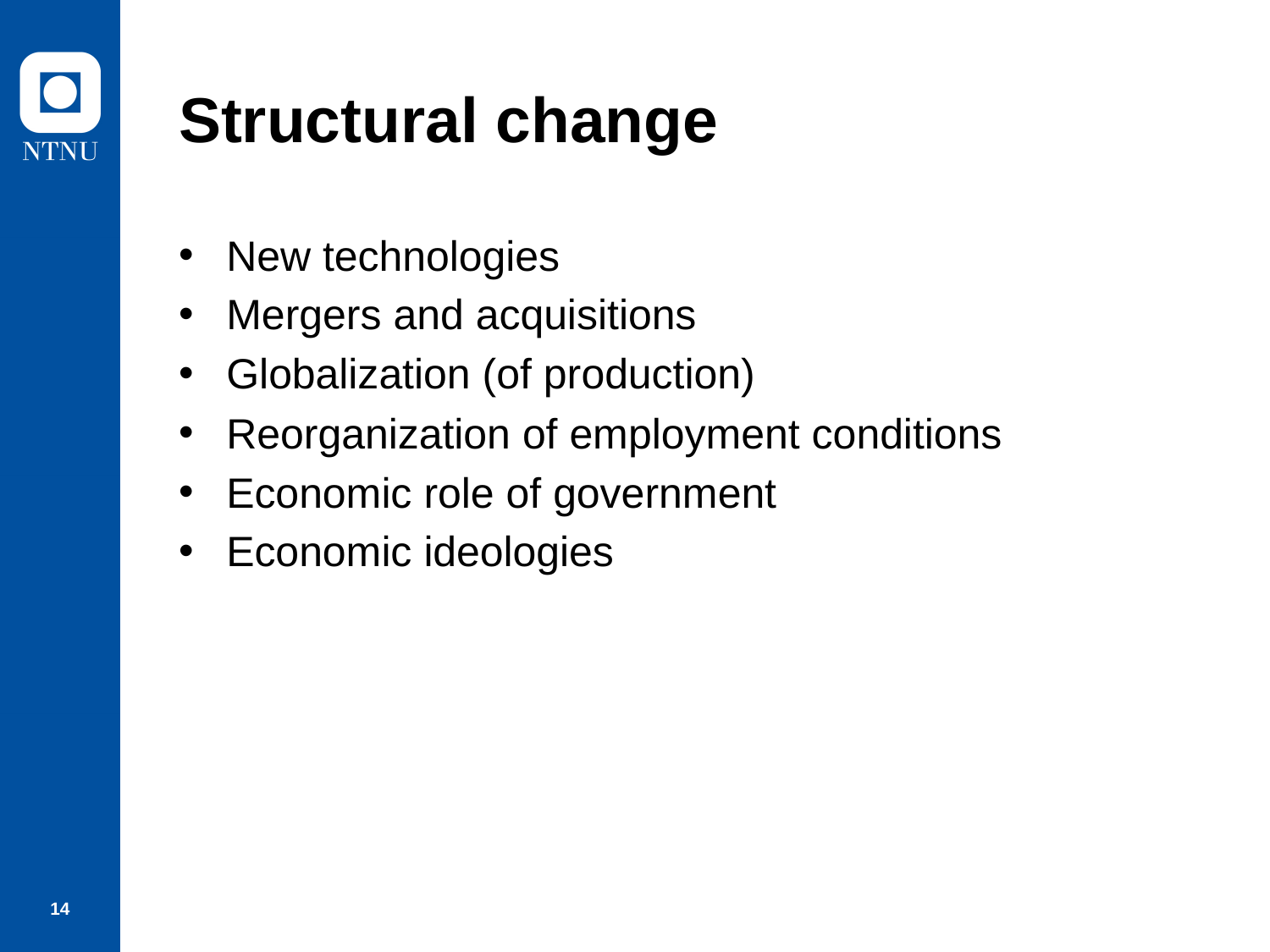

# Structural change
New technologies
Mergers and acquisitions
Globalization (of production)
Reorganization of employment conditions
Economic role of government
Economic ideologies